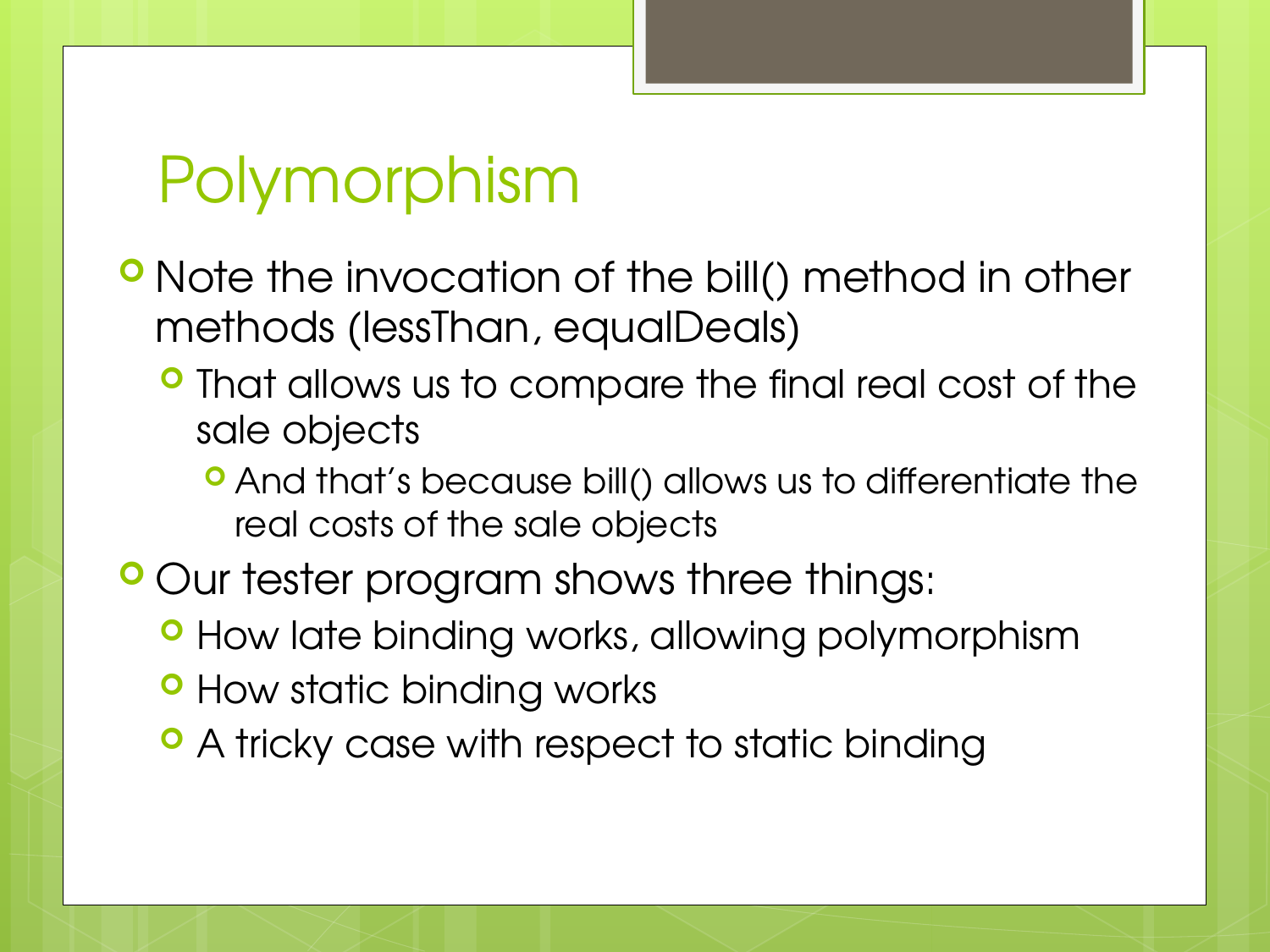

# Polymorphism
Note the invocation of the bill() method in other methods (lessThan, equalDeals)
That allows us to compare the final real cost of the sale objects
And that’s because bill() allows us to differentiate the real costs of the sale objects
Our tester program shows three things:
How late binding works, allowing polymorphism
How static binding works
A tricky case with respect to static binding